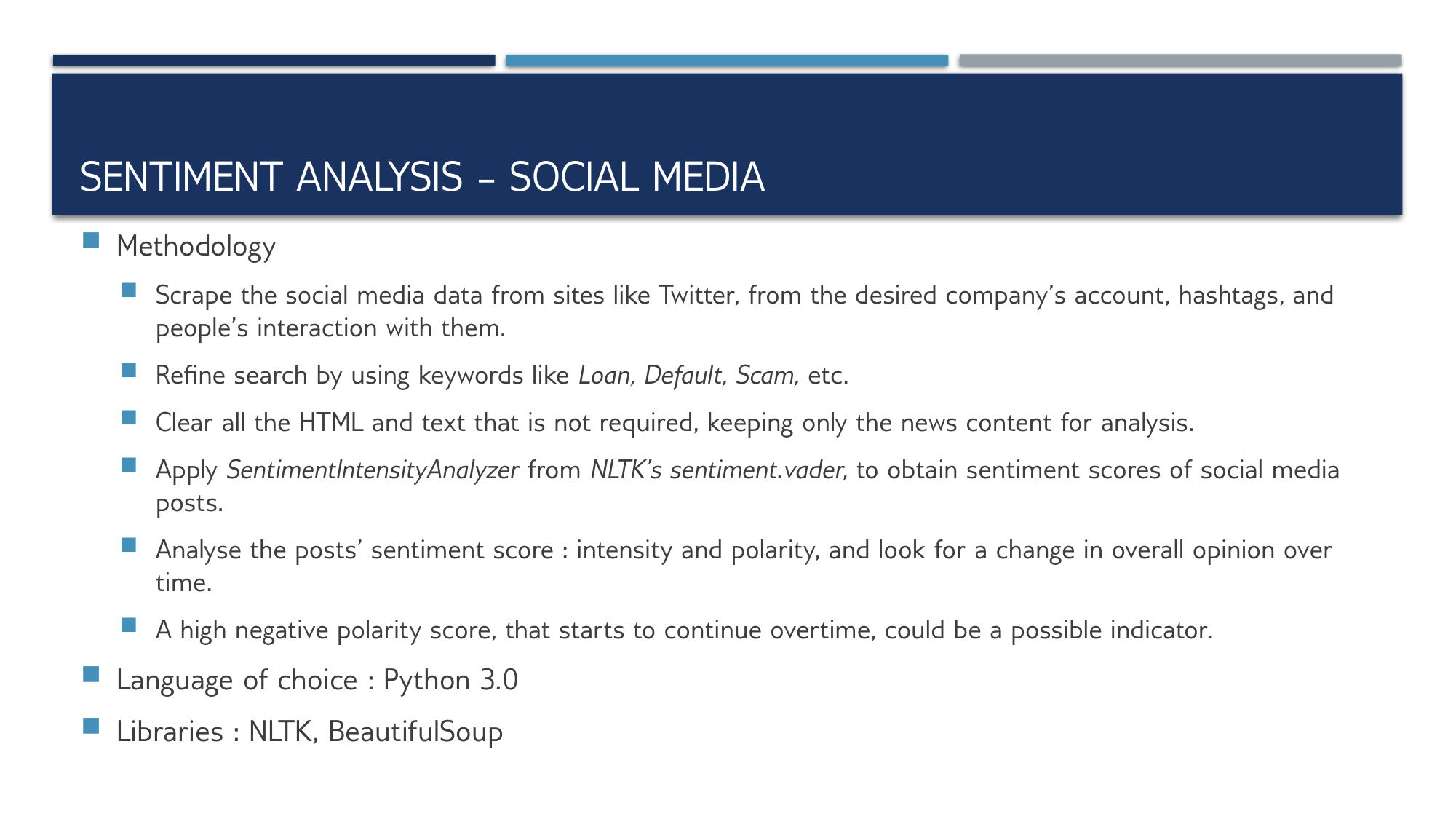

# Sentiment analysis – social media
Methodology
Scrape the social media data from sites like Twitter, from the desired company’s account, hashtags, and people’s interaction with them.
Refine search by using keywords like Loan, Default, Scam, etc.
Clear all the HTML and text that is not required, keeping only the news content for analysis.
Apply SentimentIntensityAnalyzer from NLTK’s sentiment.vader, to obtain sentiment scores of social media posts.
Analyse the posts’ sentiment score : intensity and polarity, and look for a change in overall opinion over time.
A high negative polarity score, that starts to continue overtime, could be a possible indicator.
Language of choice : Python 3.0
Libraries : NLTK, BeautifulSoup